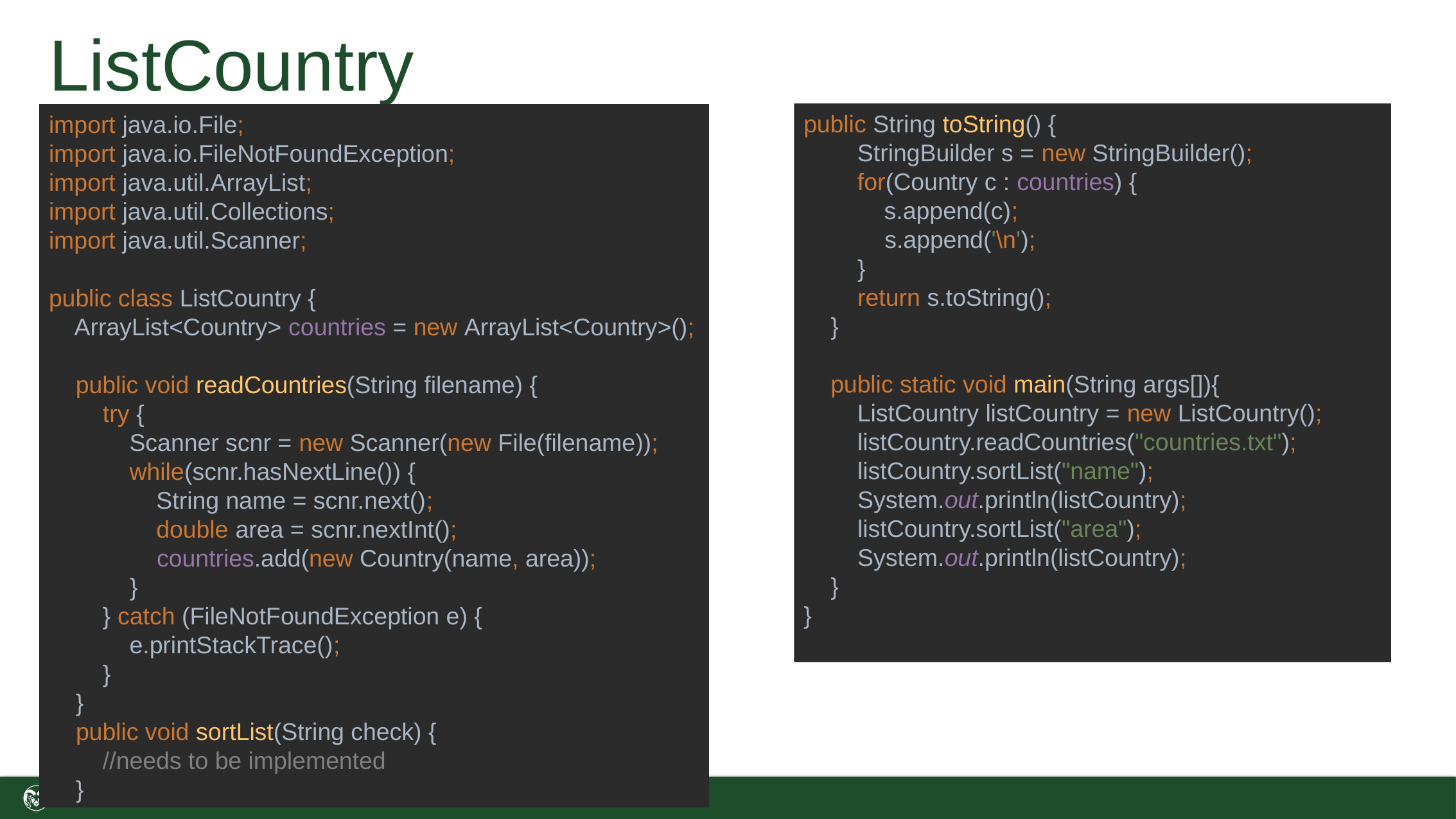

# ListCountry
import java.io.File;
import java.io.FileNotFoundException;
import java.util.ArrayList;
import java.util.Collections;
import java.util.Scanner;
public class ListCountry {
    ArrayList<Country> countries = new ArrayList<Country>();
    public void readCountries(String filename) {
        try {
            Scanner scnr = new Scanner(new File(filename));
            while(scnr.hasNextLine()) {
                String name = scnr.next();
                double area = scnr.nextInt();
                countries.add(new Country(name, area));
            }
        } catch (FileNotFoundException e) {
            e.printStackTrace();
        }
    }
    public void sortList(String check) {
        //needs to be implemented
    }
public String toString() {
        StringBuilder s = new StringBuilder();
        for(Country c : countries) {
            s.append(c);
            s.append('\n');
        }
        return s.toString();
    }
    public static void main(String args[]){
        ListCountry listCountry = new ListCountry();
        listCountry.readCountries("countries.txt");
        listCountry.sortList("name");
        System.out.println(listCountry);
        listCountry.sortList("area");
        System.out.println(listCountry);
    }
}